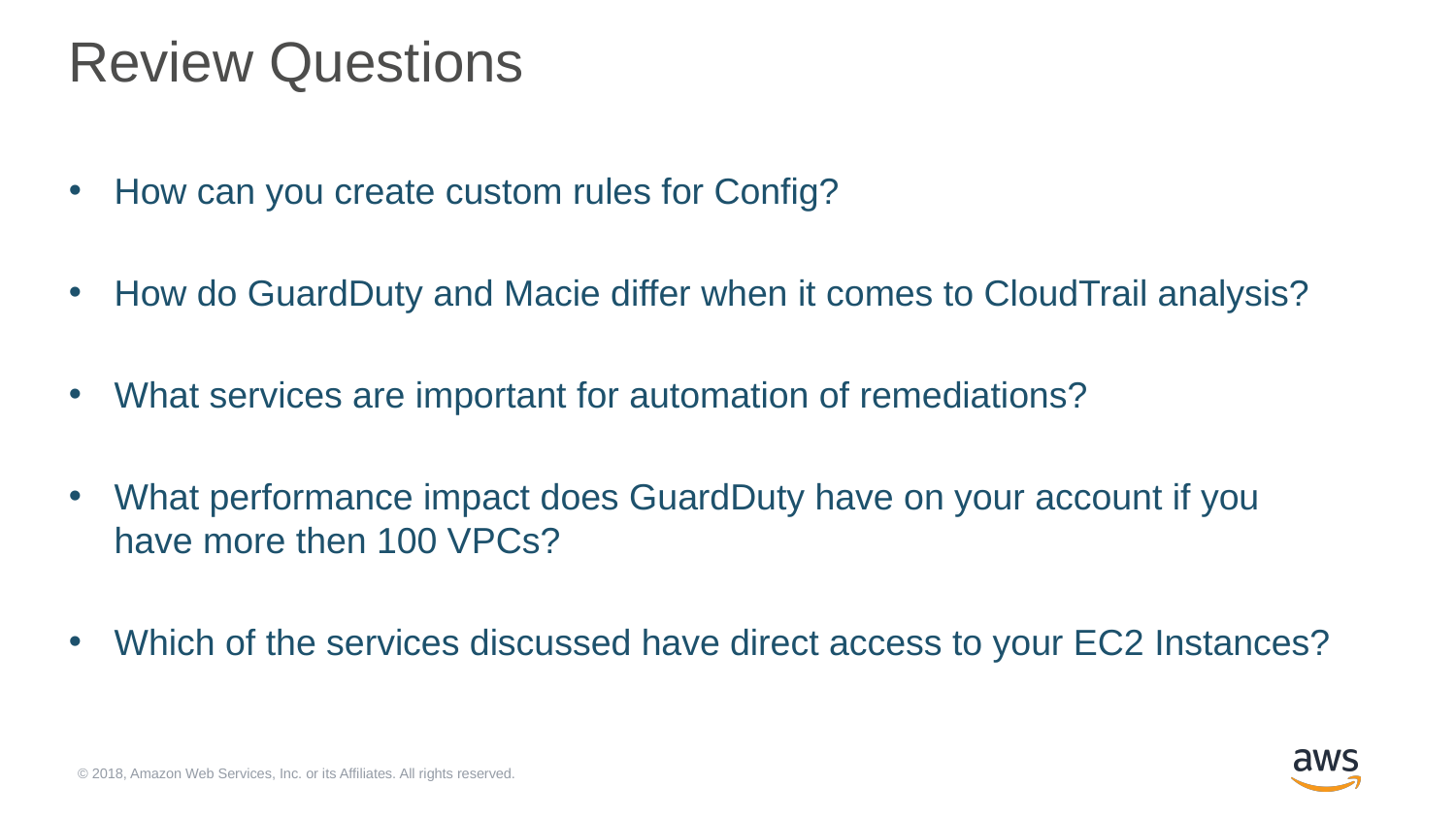

# Review Questions
How can you create custom rules for Config?

How do GuardDuty and Macie differ when it comes to CloudTrail analysis?

What services are important for automation of remediations?

What performance impact does GuardDuty have on your account if you have more then 100 VPCs?

Which of the services discussed have direct access to your EC2 Instances?